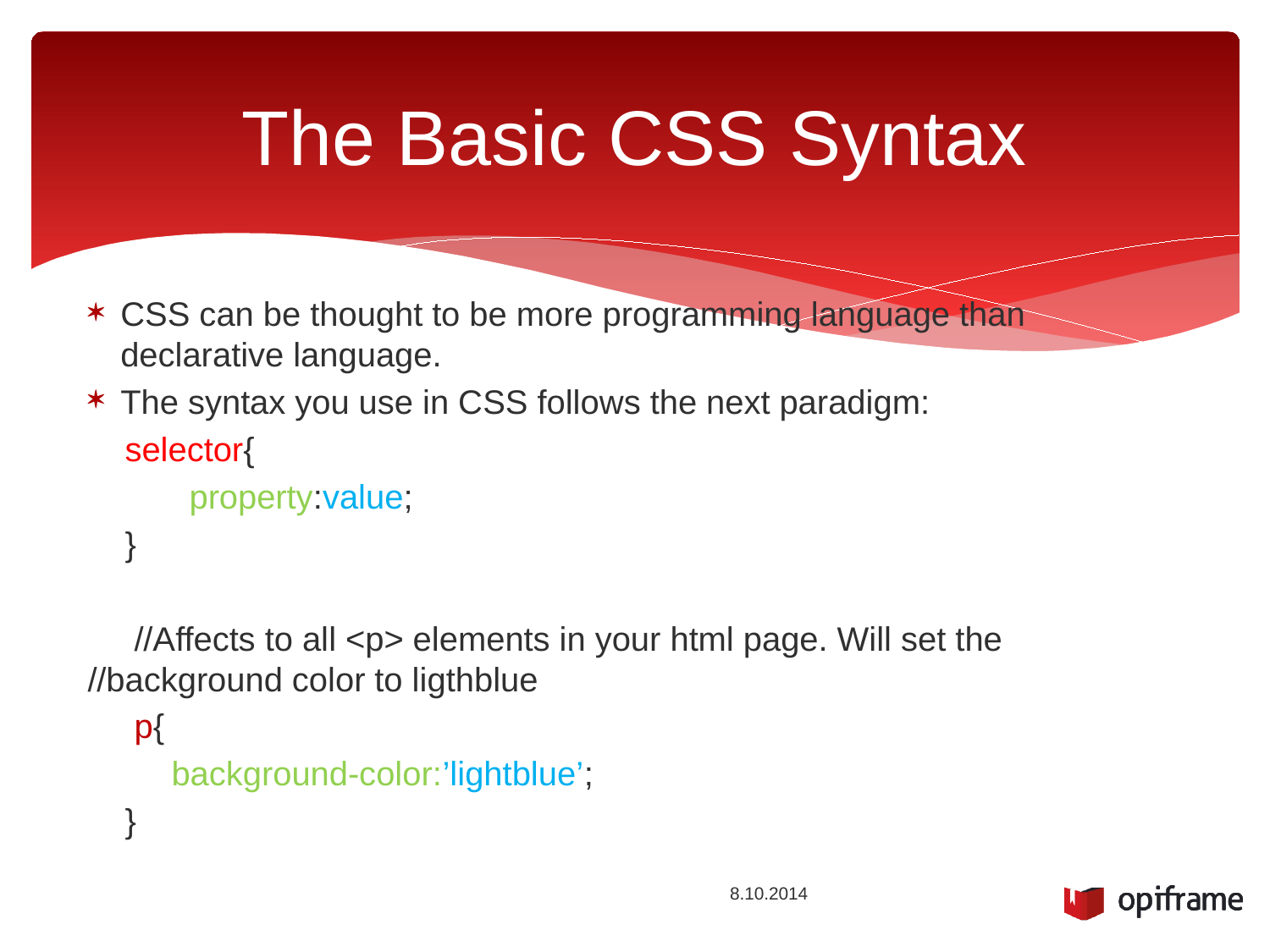

# The Basic CSS Syntax
CSS can be thought to be more programming language than declarative language.
The syntax you use in CSS follows the next paradigm:
    selector{
	property:value;
    }

     //Affects to all <p> elements in your html page. Will set the     //background color to ligthblue
     p{
         background-color:’lightblue’;
    }

8.10.2014